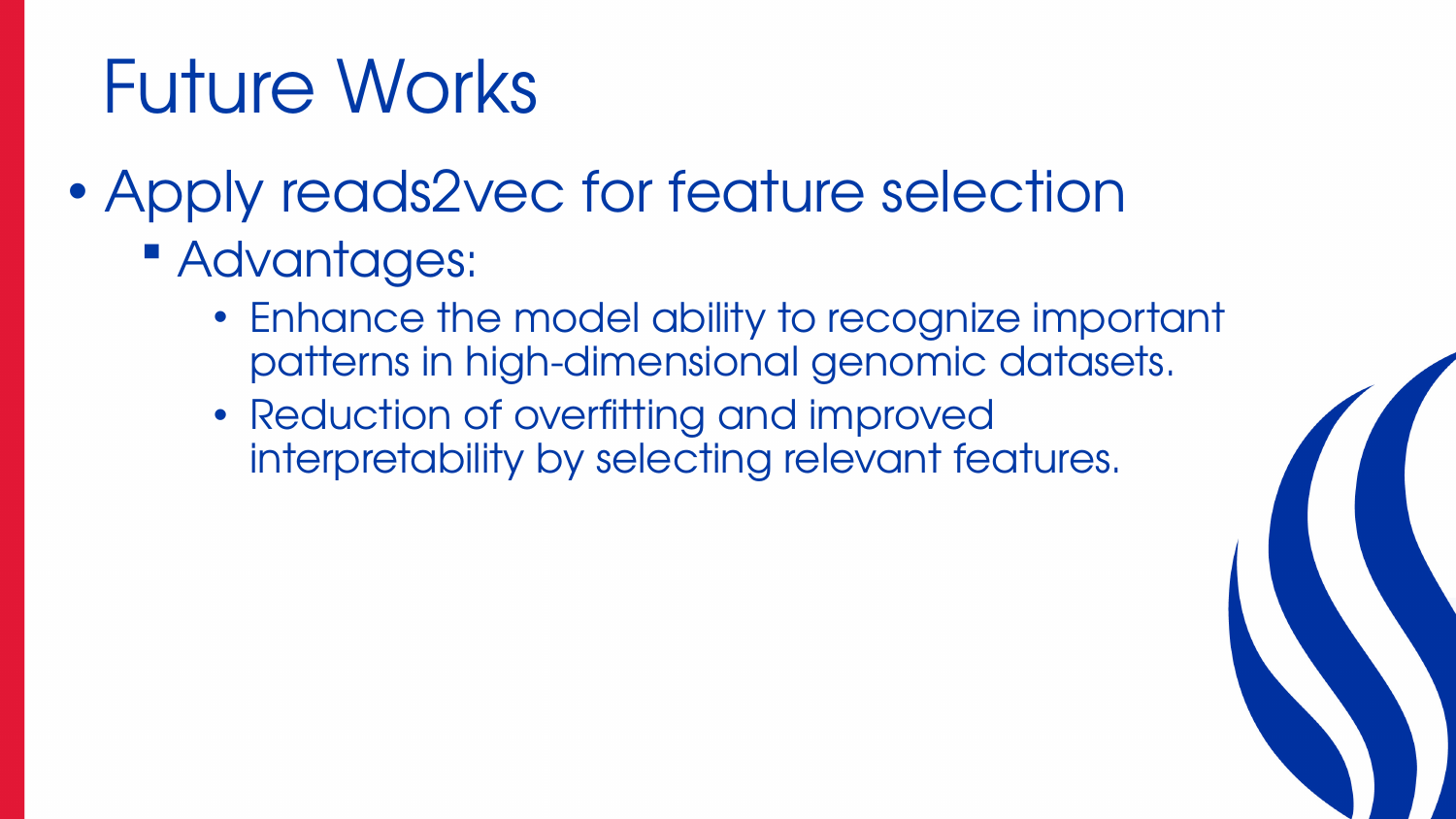

# Future Works
Apply reads2vec for feature selection
Advantages:
Enhance the model ability to recognize important patterns in high-dimensional genomic datasets.
Reduction of overfitting and improved interpretability by selecting relevant features.